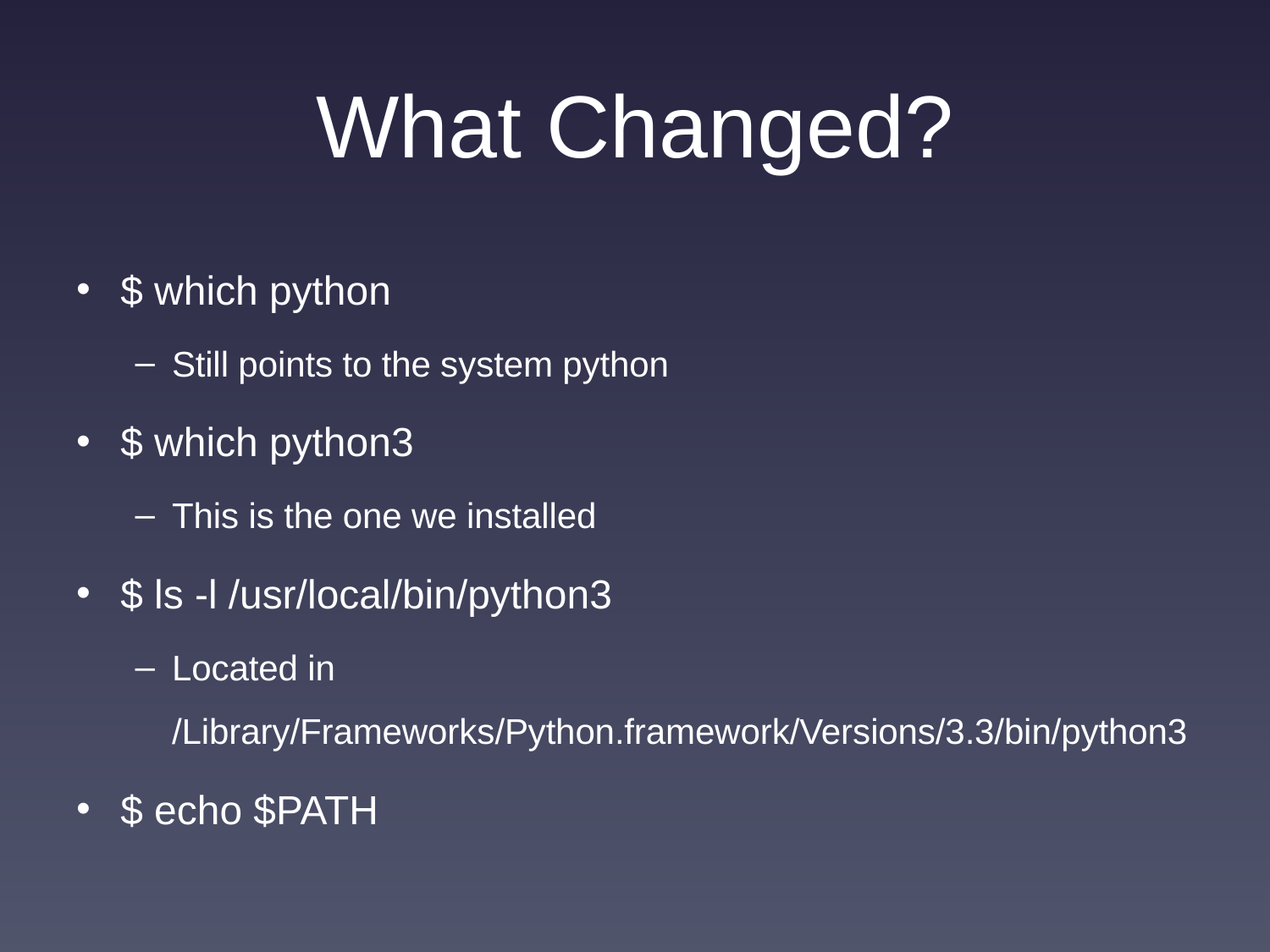

# What Changed?
$ which python
Still points to the system python
$ which python3
This is the one we installed
$ ls -l /usr/local/bin/python3
Located in /Library/Frameworks/Python.framework/Versions/3.3/bin/python3
$ echo $PATH